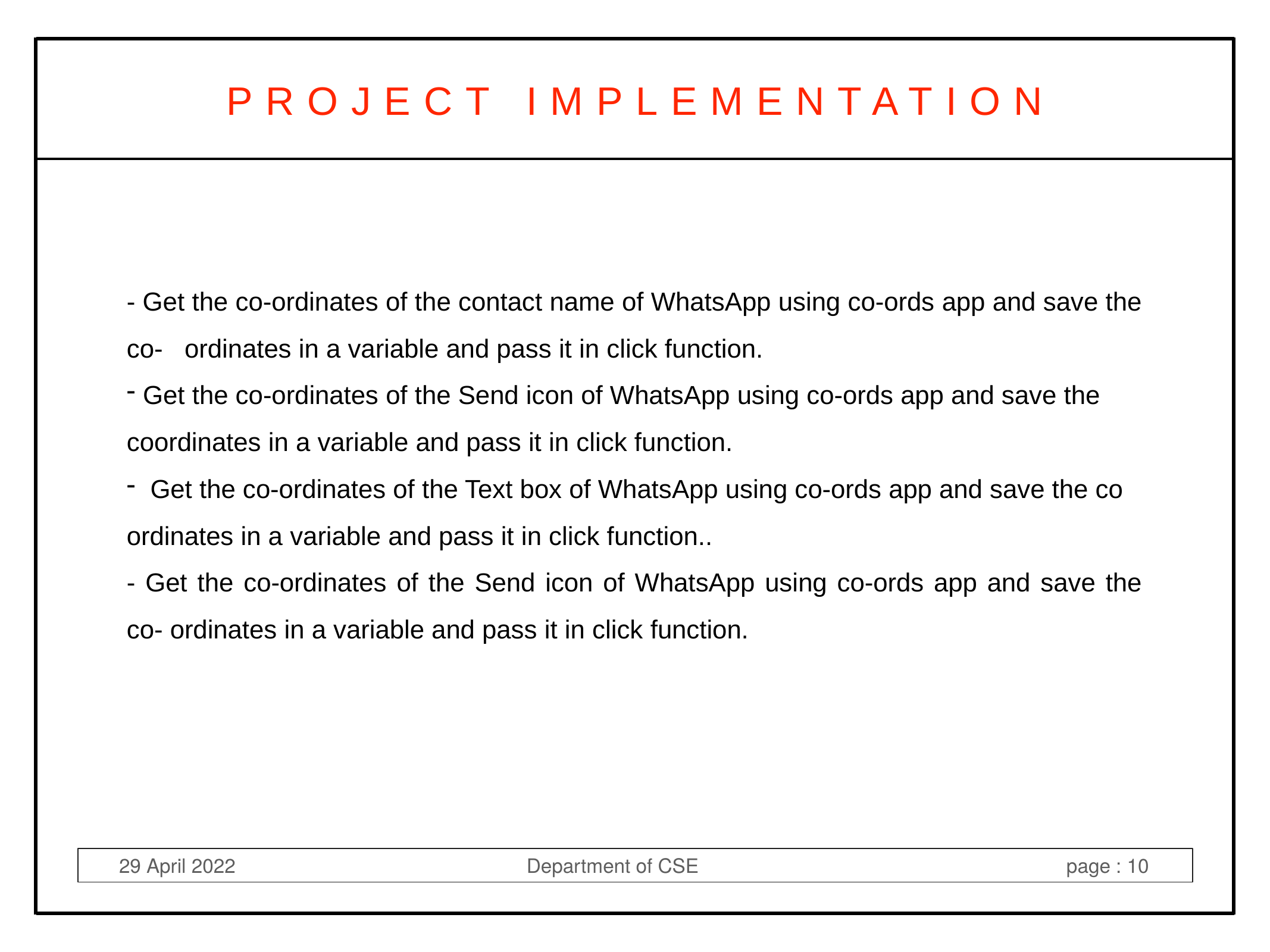

PROJECT IMPLEMENTATION

- Get the co-ordinates of the contact name of WhatsApp using co-ords app and save the co-   ordinates in a variable and pass it in click function.
Get the co-ordinates of the Send icon of WhatsApp using co-ords app and save the
coordinates in a variable and pass it in click function.
 Get the co-ordinates of the Text box of WhatsApp using co-ords app and save the co
ordinates in a variable and pass it in click function..
- Get the co-ordinates of the Send icon of WhatsApp using co-ords app and save the co- ordinates in a variable and pass it in click function.
29 April 2022                                                     Department of CSE                                                                   page : 10